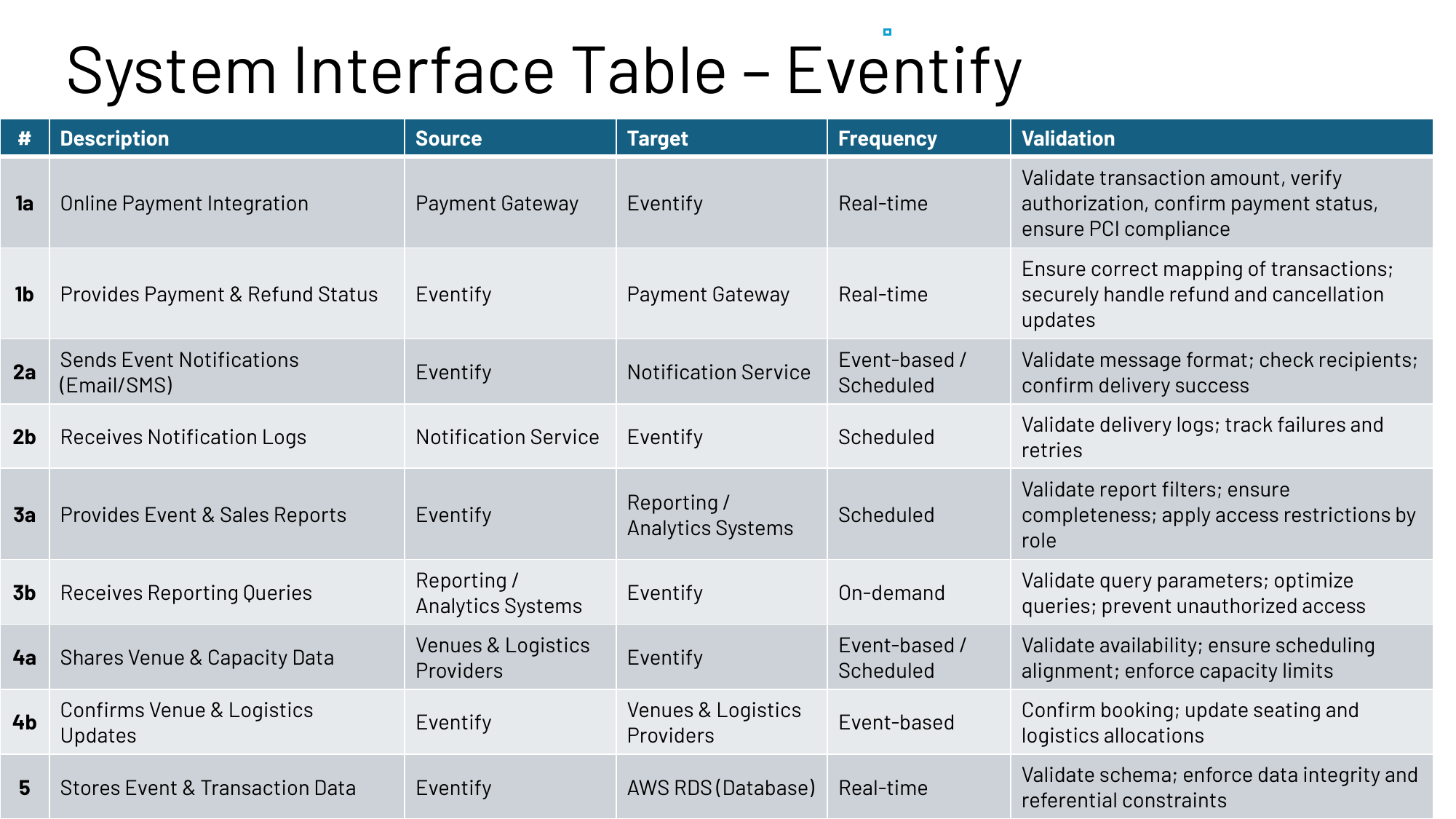

# System Interface Table – Eventify

| # | Description | Source | Target | Frequency | Validation |
| --- | --- | --- | --- | --- | --- |
| 1a | Online Payment Integration | Payment Gateway | Eventify | Real-time | Validate transaction amount, verify authorization, confirm payment status, ensure PCI compliance |
| 1b | Provides Payment & Refund Status | Eventify | Payment Gateway | Real-time | Ensure correct mapping of transactions; securely handle refund and cancellation updates |
| 2a | Sends Event Notifications (Email/SMS) | Eventify | Notification Service | Event-based / Scheduled | Validate message format; check recipients; confirm delivery success |
| 2b | Receives Notification Logs | Notification Service | Eventify | Scheduled | Validate delivery logs; track failures and retries |
| 3a | Provides Event & Sales Reports | Eventify | Reporting / Analytics Systems | Scheduled | Validate report filters; ensure completeness; apply access restrictions by role |
| 3b | Receives Reporting Queries | Reporting / Analytics Systems | Eventify | On-demand | Validate query parameters; optimize queries; prevent unauthorized access |
| 4a | Shares Venue & Capacity Data | Venues & Logistics Providers | Eventify | Event-based / Scheduled | Validate availability; ensure scheduling alignment; enforce capacity limits |
| 4b | Confirms Venue & Logistics Updates | Eventify | Venues & Logistics Providers | Event-based | Confirm booking; update seating and logistics allocations |
| 5 | Stores Event & Transaction Data | Eventify | AWS RDS (Database) | Real-time | Validate schema; enforce data integrity and referential constraints |